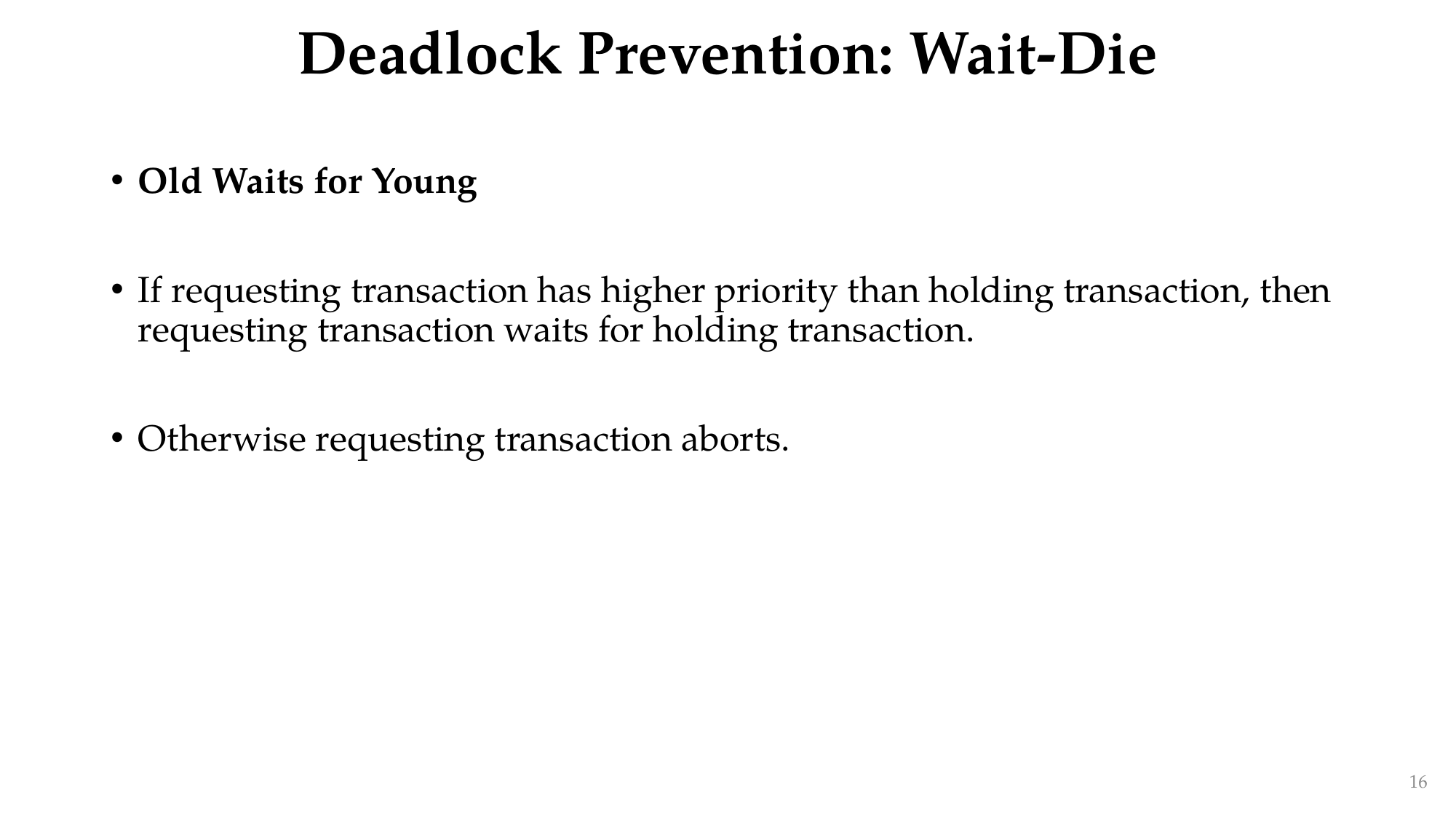

# Deadlock Prevention: Wait-Die
Old Waits for Young

If requesting transaction has higher priority than holding transaction, then requesting transaction waits for holding transaction.

Otherwise requesting transaction aborts.

16